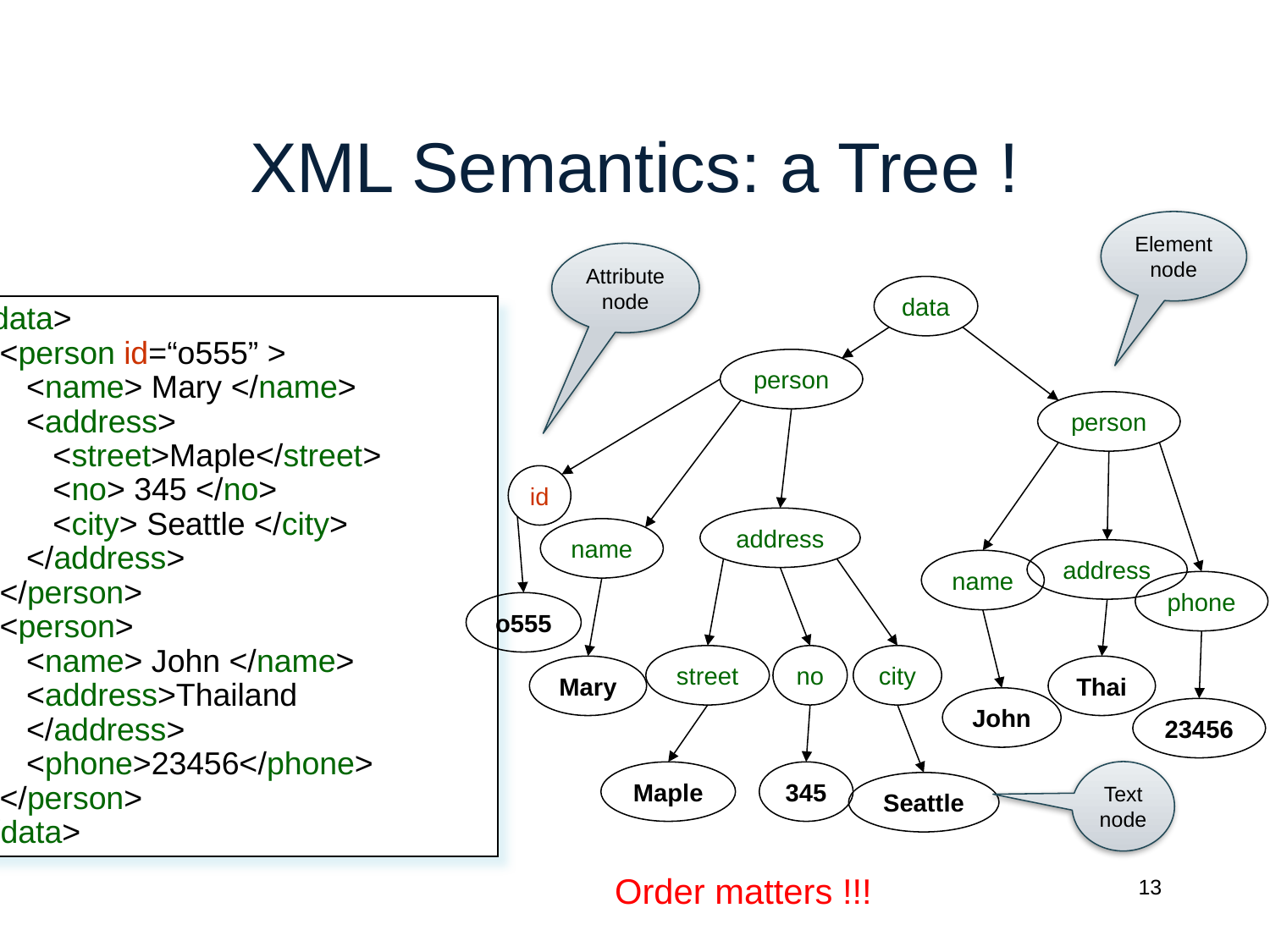

# XML Semantics: a Tree !
Element
node
Attribute
node
Text
node
data
<data>
   <person id=“o555” >
      <name> Mary </name>
      <address>
         <street>Maple</street>
         <no> 345 </no>
         <city> Seattle </city>
      </address>
   </person>
   <person>
      <name> John </name>
      <address>Thailand
      </address>
      <phone>23456</phone>
   </person>
</data>
person
person
id
address
name
address
name
phone
o555
street
no
city
Mary
Thai
John
23456
Maple
345
Seattle
Order matters !!!
13